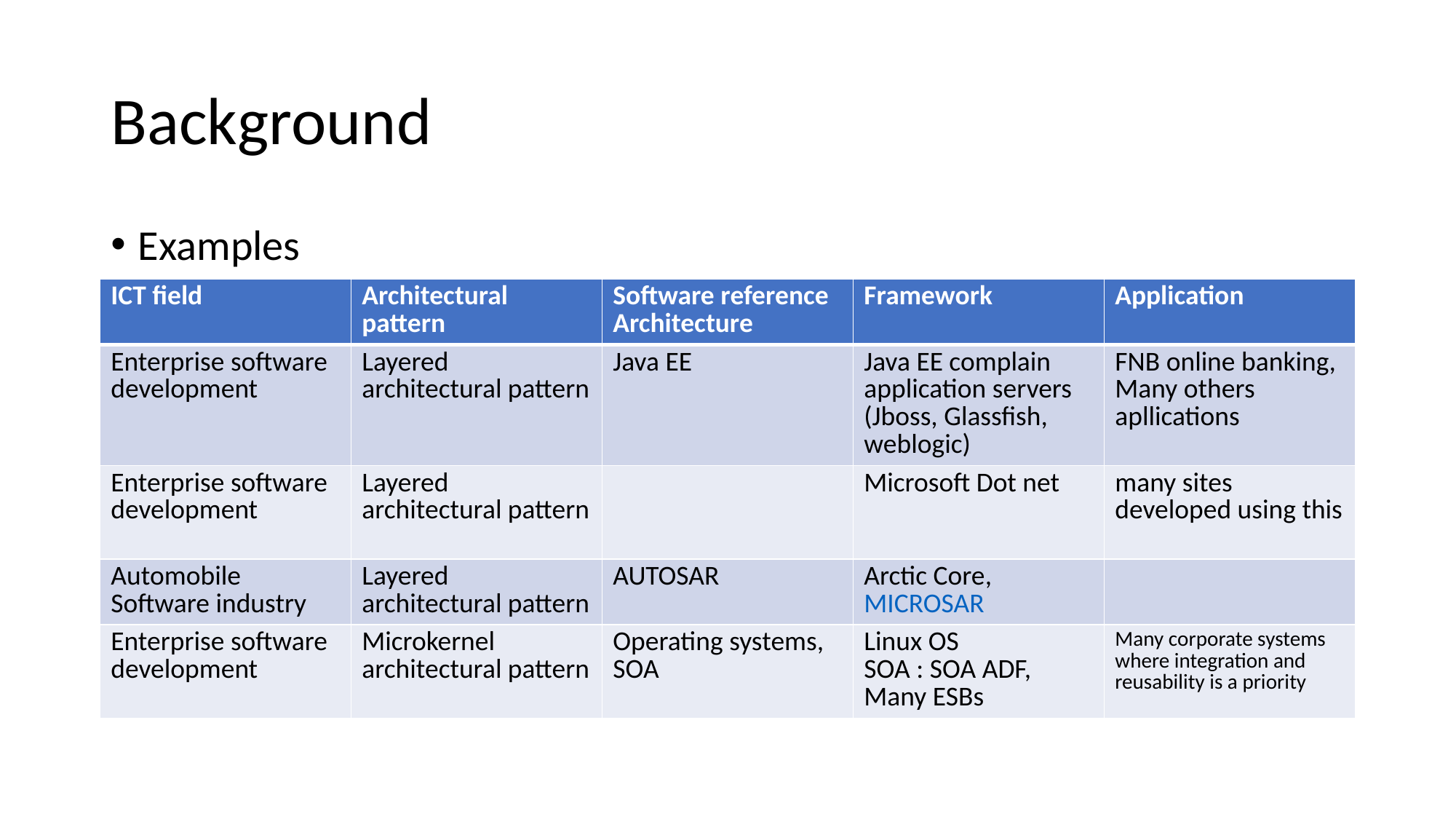

# Background
Examples

| ICT field | Architectural pattern | Software reference Architecture | Framework | Application |
| --- | --- | --- | --- | --- |
| Enterprise software development | Layered architectural pattern | Java EE | Java EE complain application servers (Jboss, Glassfish, weblogic) | FNB online banking, Many others apllications |
| Enterprise software development | Layered architectural pattern |  | Microsoft Dot net | many sites developed using this |
| Automobile Software industry | Layered architectural pattern | AUTOSAR | Arctic Core, MICROSAR |  |
| Enterprise software development | Microkernel architectural pattern | Operating systems, SOA | Linux OS SOA : SOA ADF, Many ESBs | Many corporate systems where integration and reusability is a priority |